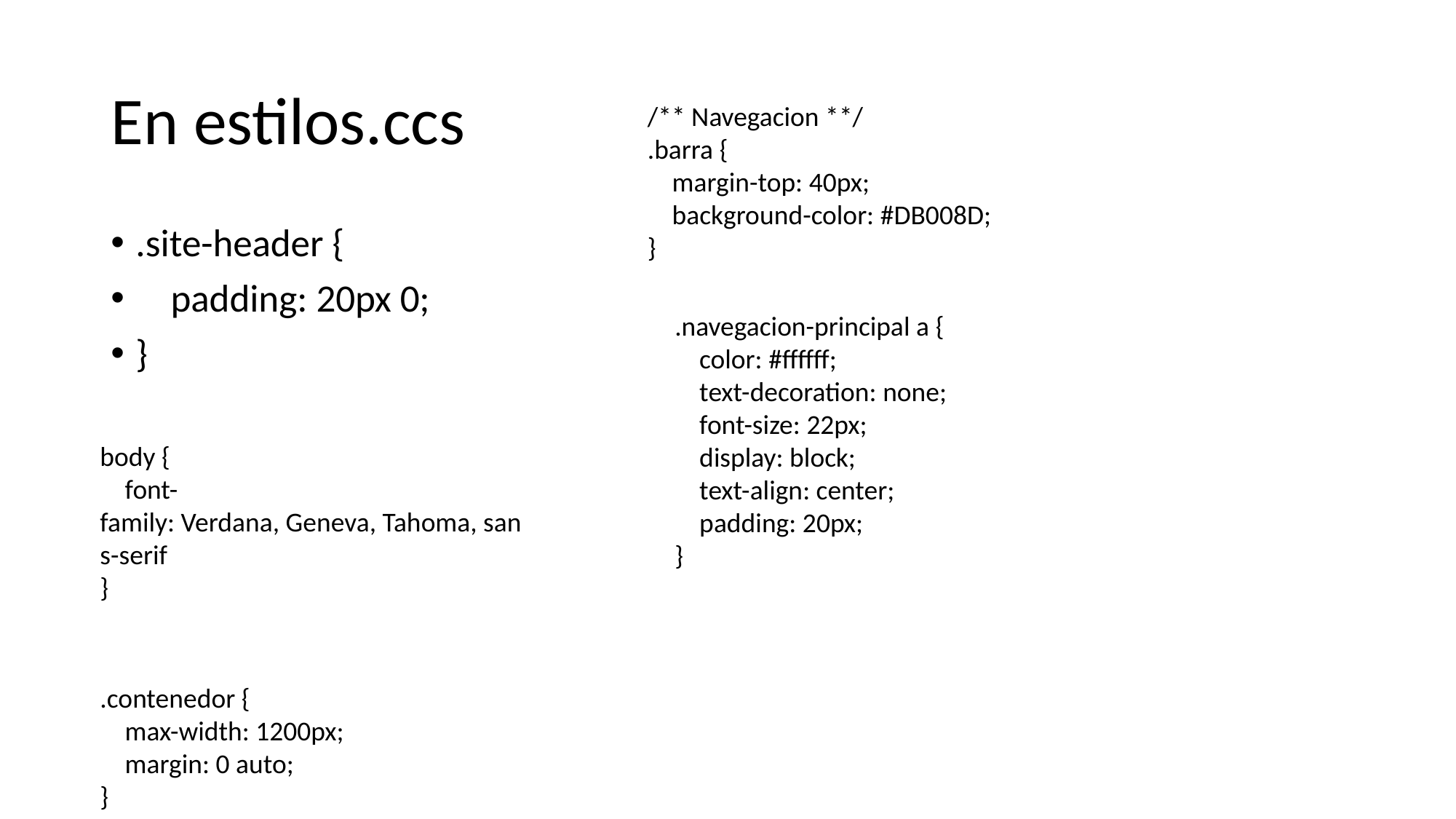

# En estilos.ccs
/** Navegacion **/
.barra {
    margin-top: 40px;
    background-color: #DB008D;
}

.site-header {
    padding: 20px 0;
}

.navegacion-principal a {
    color: #ffffff;
    text-decoration: none;
    font-size: 22px;
    display: block;
    text-align: center;
    padding: 20px;
}

body {
    font-family: Verdana, Geneva, Tahoma, sans-serif
}

.contenedor {
    max-width: 1200px;
    margin: 0 auto;
}